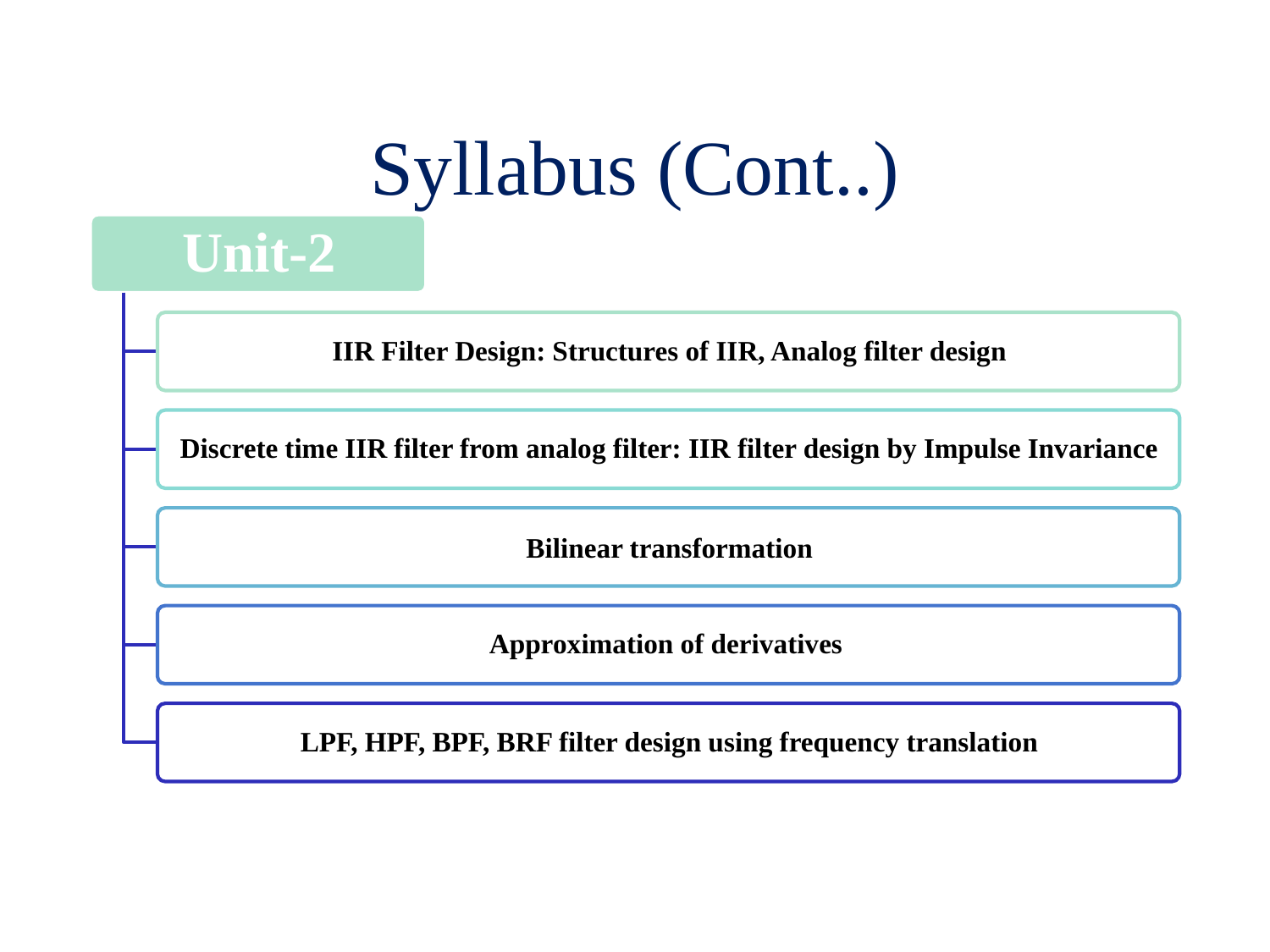

# Syllabus (Cont..)
Unit-2
IIR Filter Design: Structures of IIR, Analog filter design
Discrete time IIR filter from analog filter: IIR filter design by Impulse Invariance
Bilinear transformation
Approximation of derivatives
LPF, HPF, BPF, BRF filter design using frequency translation